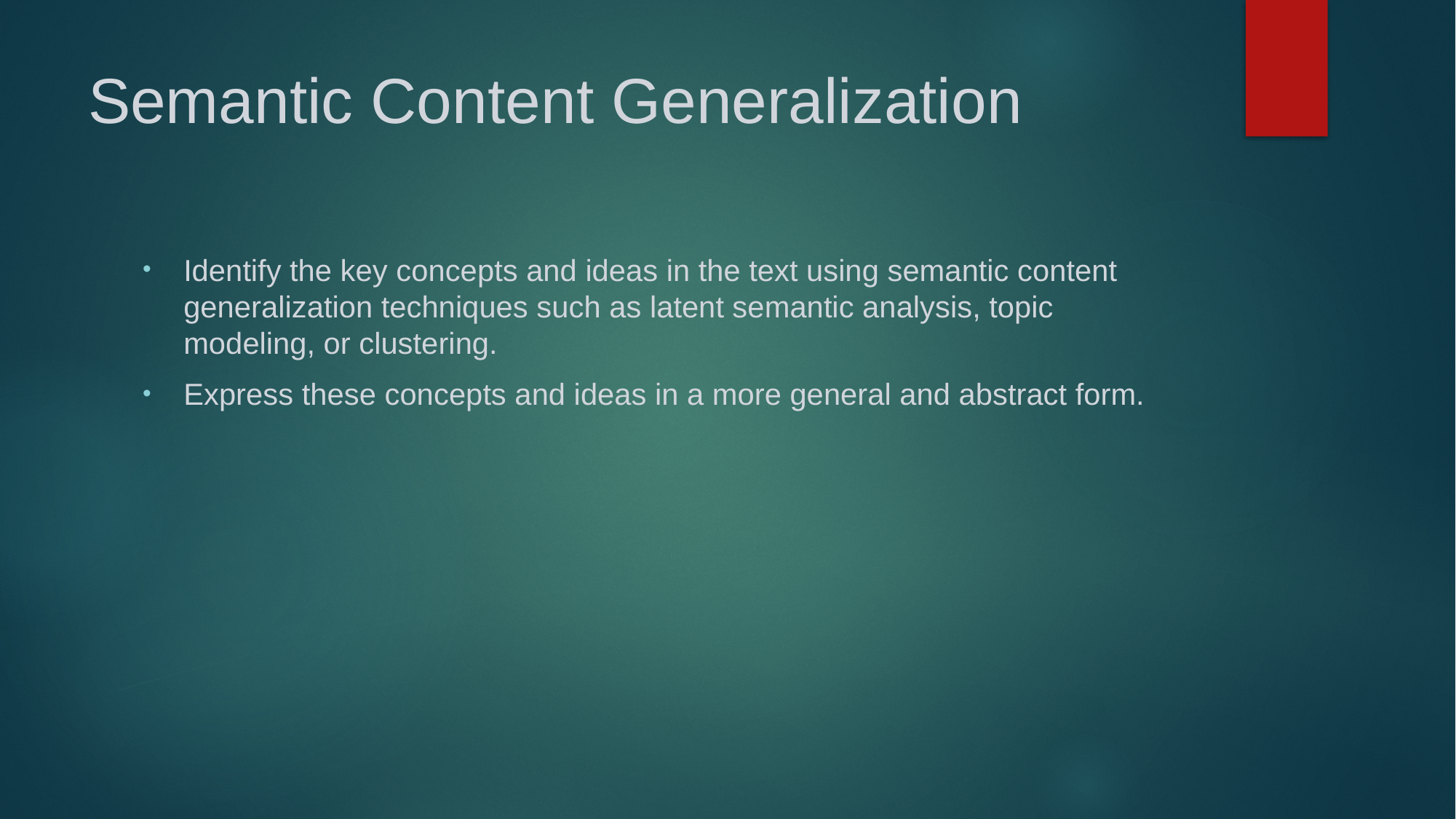

# Semantic Content Generalization
Identify the key concepts and ideas in the text using semantic content generalization techniques such as latent semantic analysis, topic modeling, or clustering.
Express these concepts and ideas in a more general and abstract form.